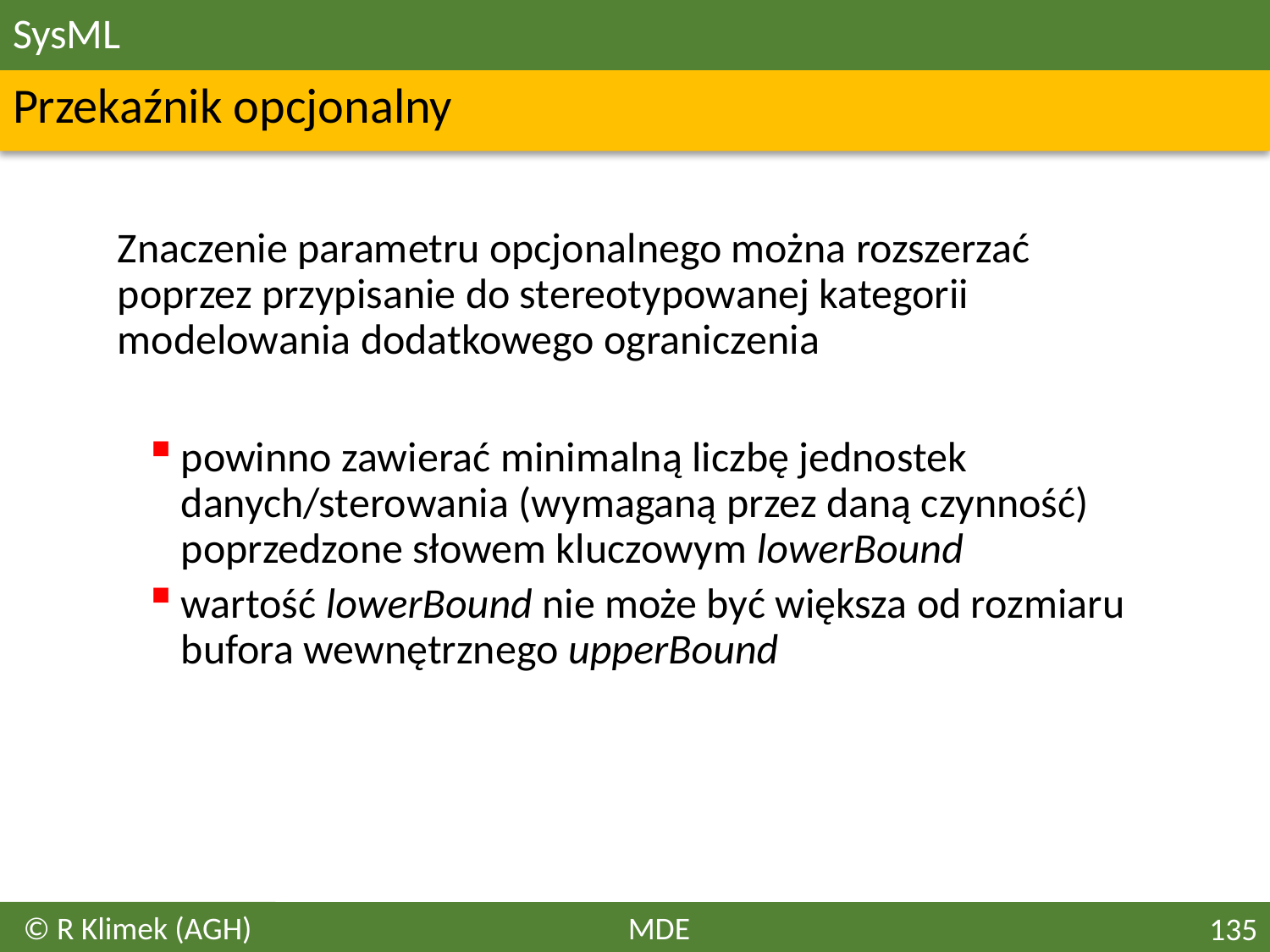

# SysML
Przekaźnik opcjonalny
	Znaczenie parametru opcjonalnego można rozszerzać  poprzez przypisanie do stereotypowanej kategorii modelowania dodatkowego ograniczenia

powinno zawierać minimalną liczbę jednostek danych/sterowania (wymaganą przez daną czynność) poprzedzone słowem kluczowym lowerBound
wartość lowerBound nie może być większa od rozmiaru bufora wewnętrznego upperBound
© R Klimek (AGH)
MDE
135